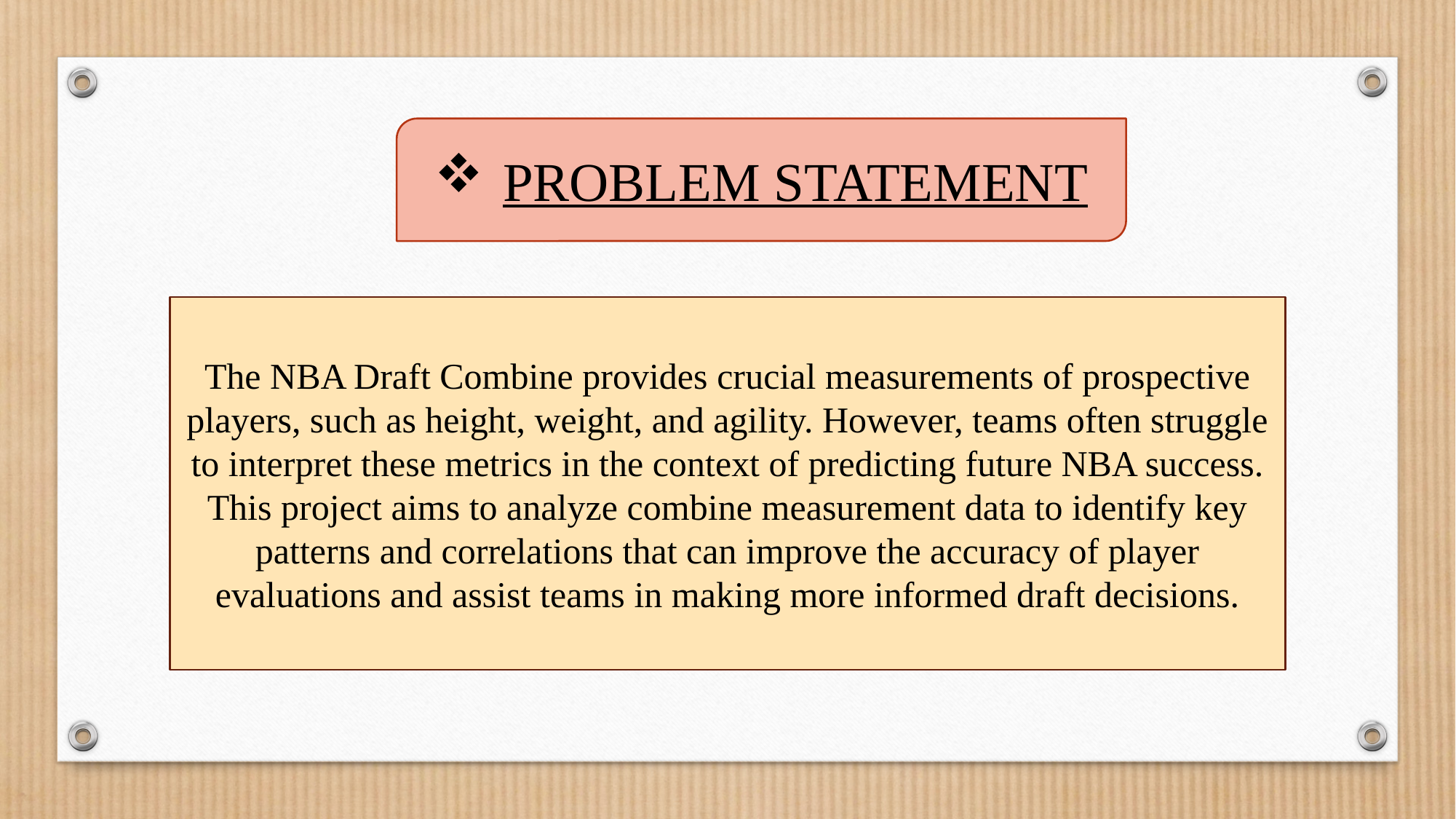

PROBLEM STATEMENT
The NBA Draft Combine provides crucial measurements of prospective players, such as height, weight, and agility. However, teams often struggle to interpret these metrics in the context of predicting future NBA success. This project aims to analyze combine measurement data to identify key patterns and correlations that can improve the accuracy of player evaluations and assist teams in making more informed draft decisions.